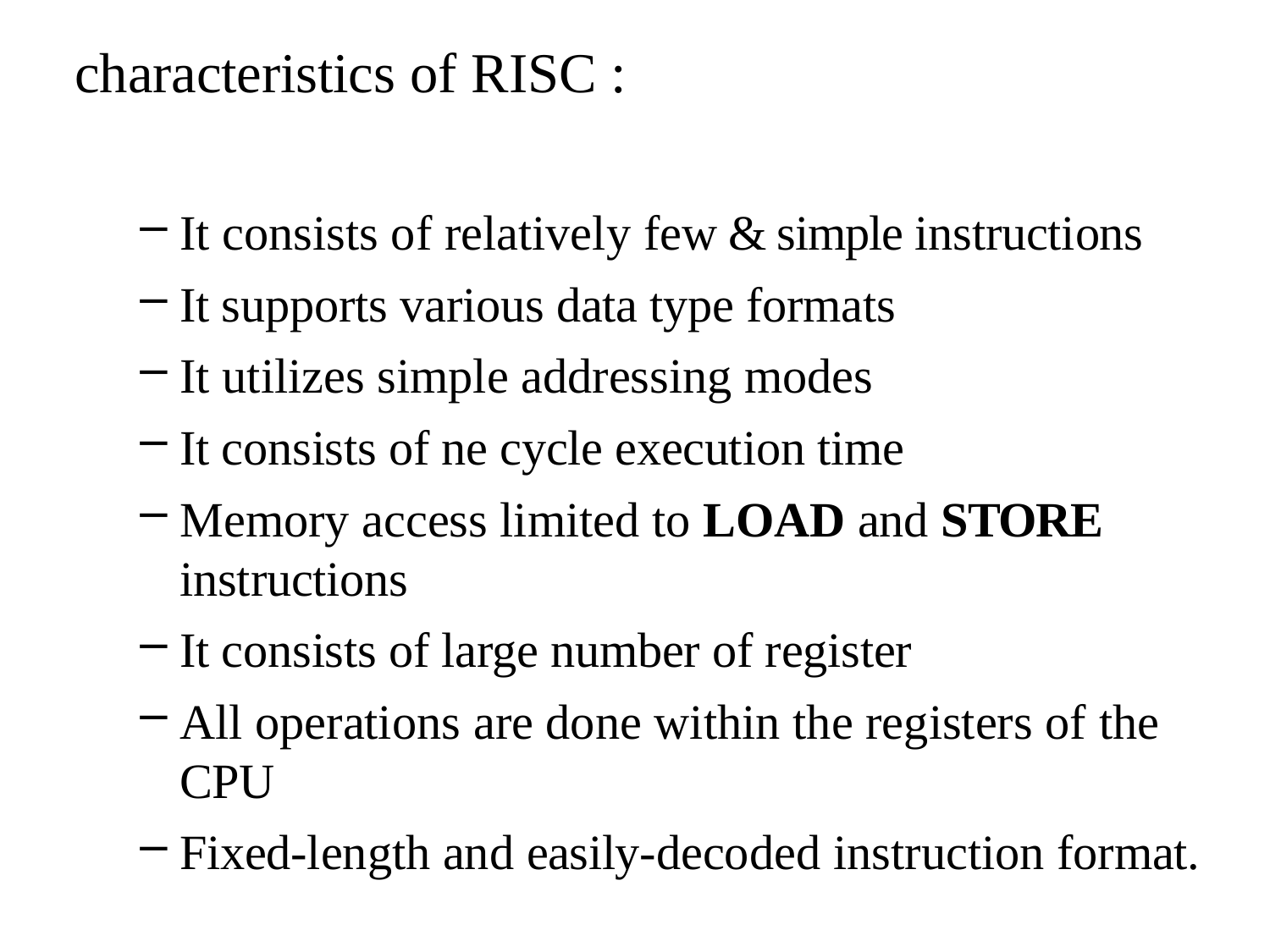

# characteristics of RISC :
It consists of relatively few & simple instructions
It supports various data type formats
It utilizes simple addressing modes
It consists of ne cycle execution time
Memory access limited to LOAD and STORE instructions
It consists of large number of register
All operations are done within the registers of the CPU
Fixed-length and easily-decoded instruction format.